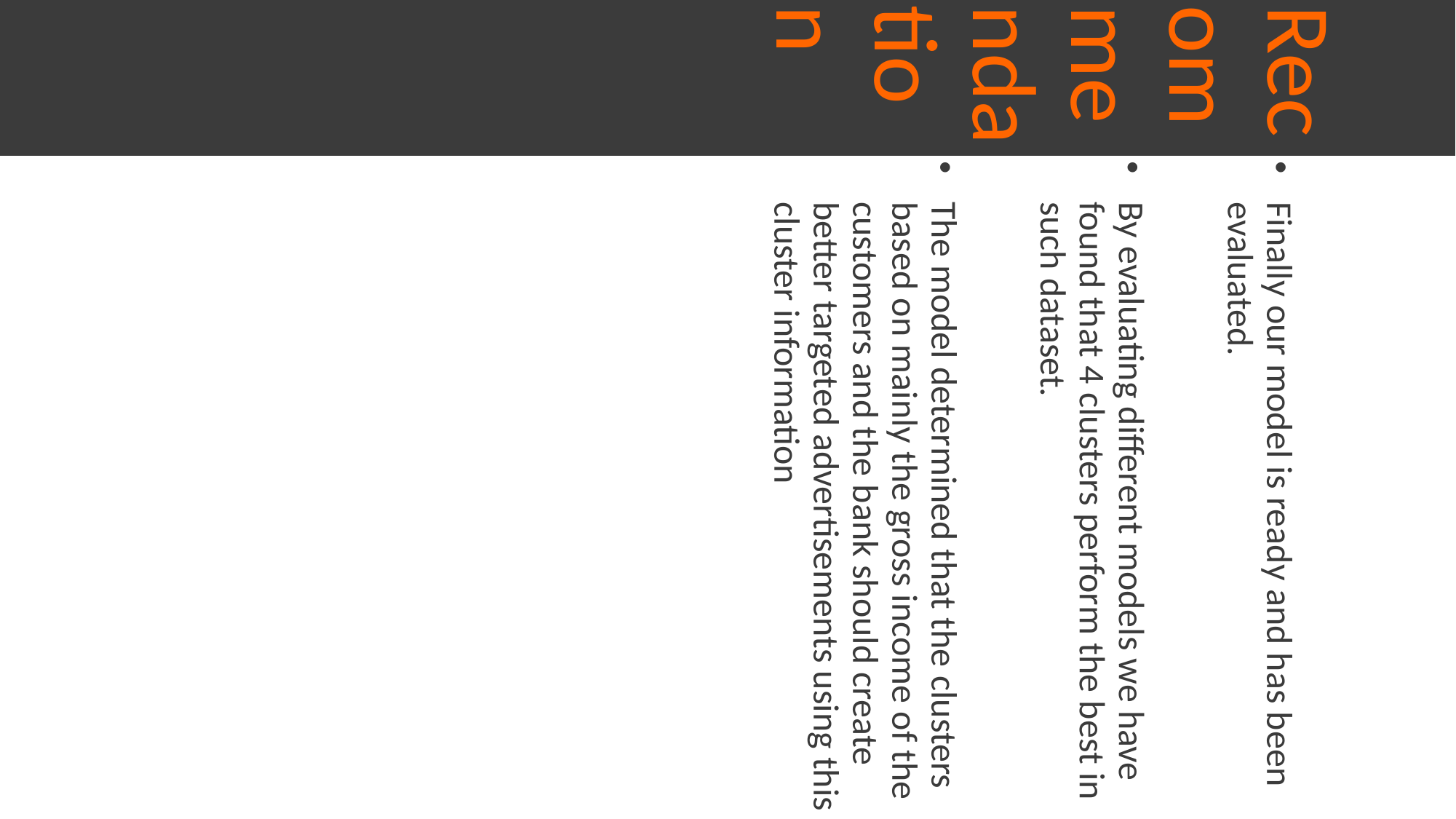

# Recommendation

Finally our model is ready and has been evaluated.

By evaluating different models we have found that 4 clusters perform the best in such dataset.

The model determined that the clusters based on mainly the gross income of the customers and the bank should create better targeted advertisements using this cluster information